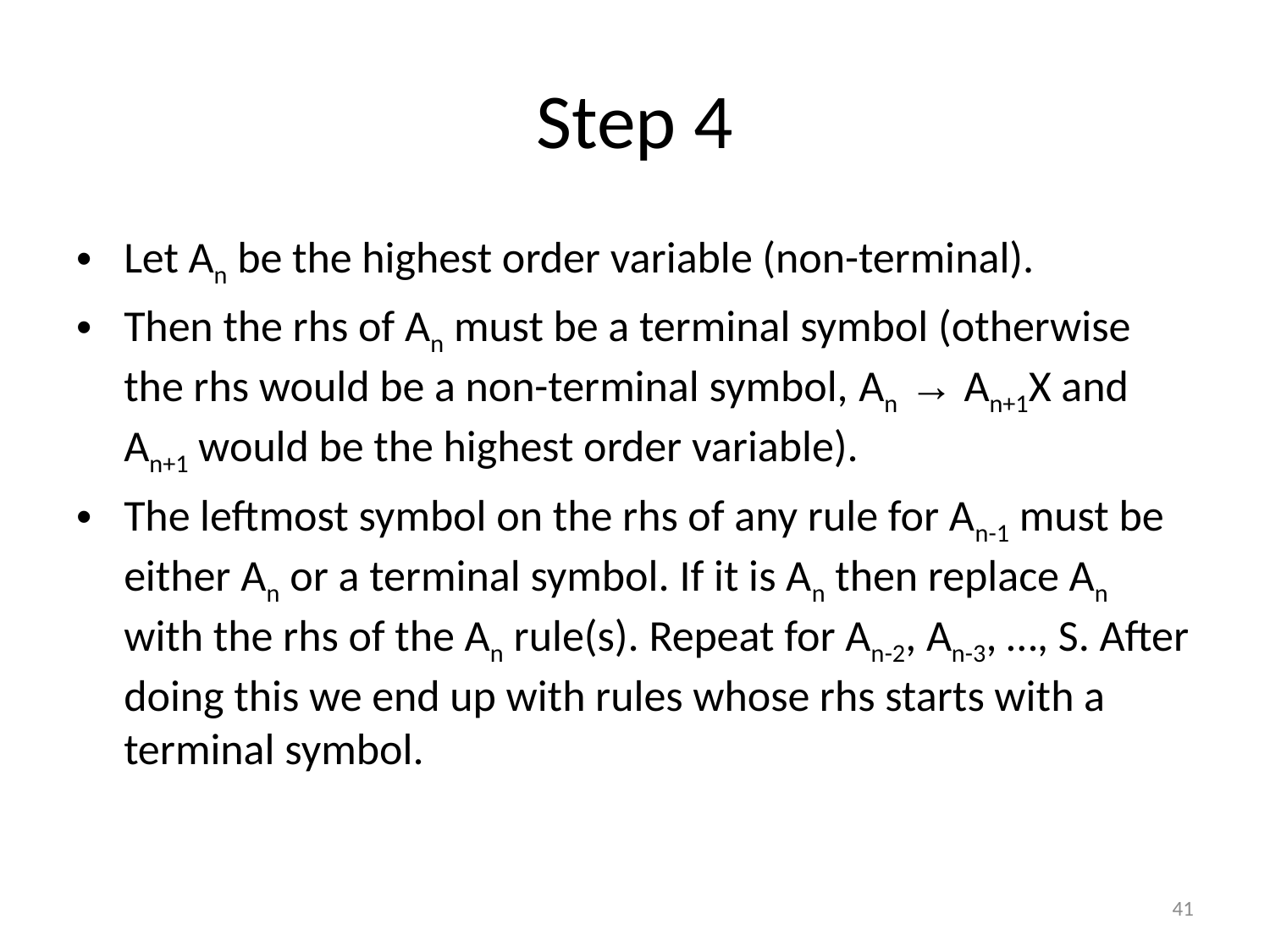

# Step 4
Let An be the highest order variable (non-terminal).
Then the rhs of An must be a terminal symbol (otherwise the rhs would be a non-terminal symbol, An → An+1X and An+1 would be the highest order variable).
The leftmost symbol on the rhs of any rule for An-1 must be either An or a terminal symbol. If it is An then replace An with the rhs of the An rule(s). Repeat for An-2, An-3, …, S. After doing this we end up with rules whose rhs starts with a terminal symbol.
41